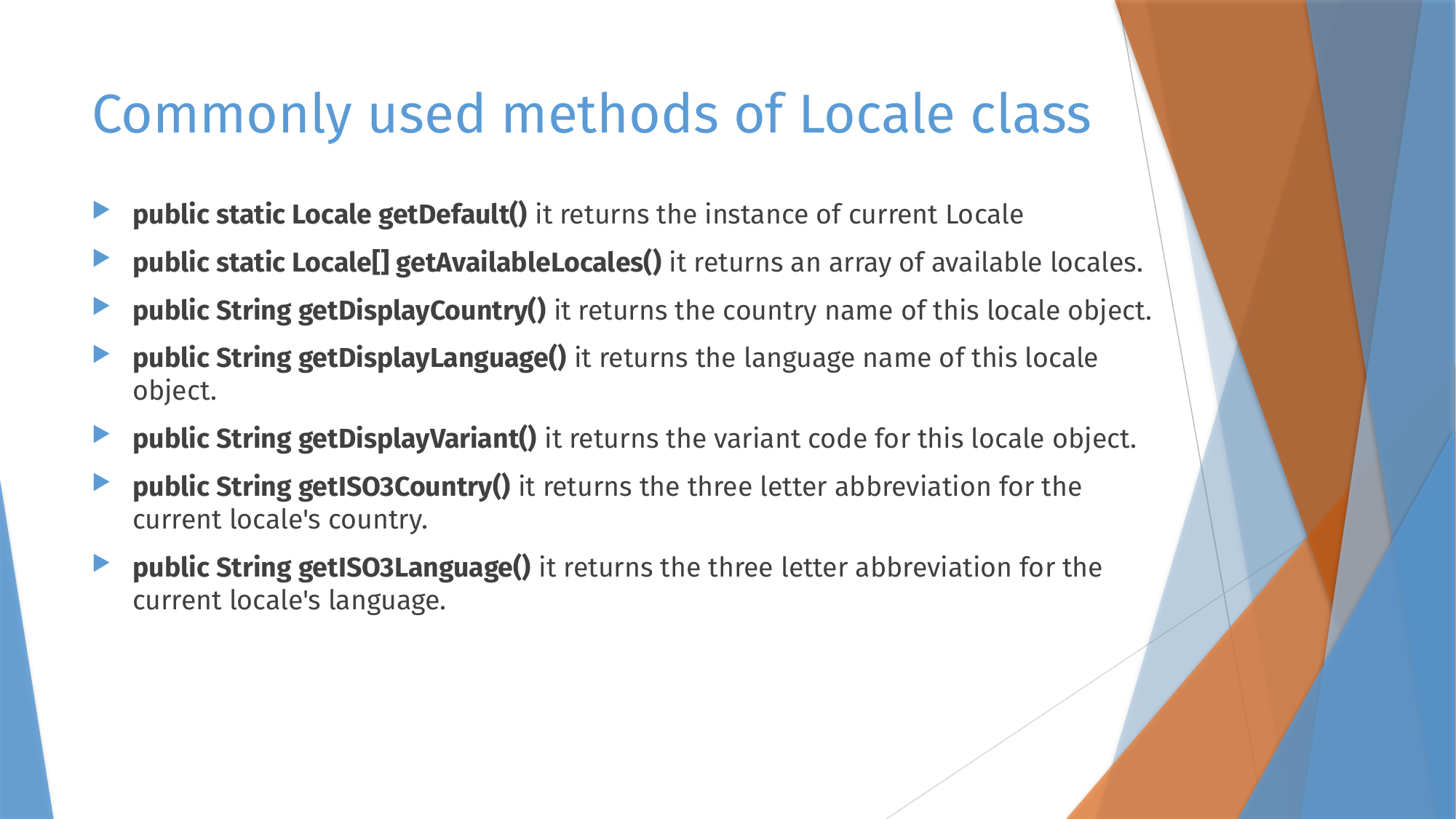

# Commonly used methods of Locale class
public static Locale getDefault() it returns the instance of current Locale
public static Locale[] getAvailableLocales() it returns an array of available locales.
public String getDisplayCountry() it returns the country name of this locale object.
public String getDisplayLanguage() it returns the language name of this locale object.
public String getDisplayVariant() it returns the variant code for this locale object.
public String getISO3Country() it returns the three letter abbreviation for the current locale's country.
public String getISO3Language() it returns the three letter abbreviation for the current locale's language.